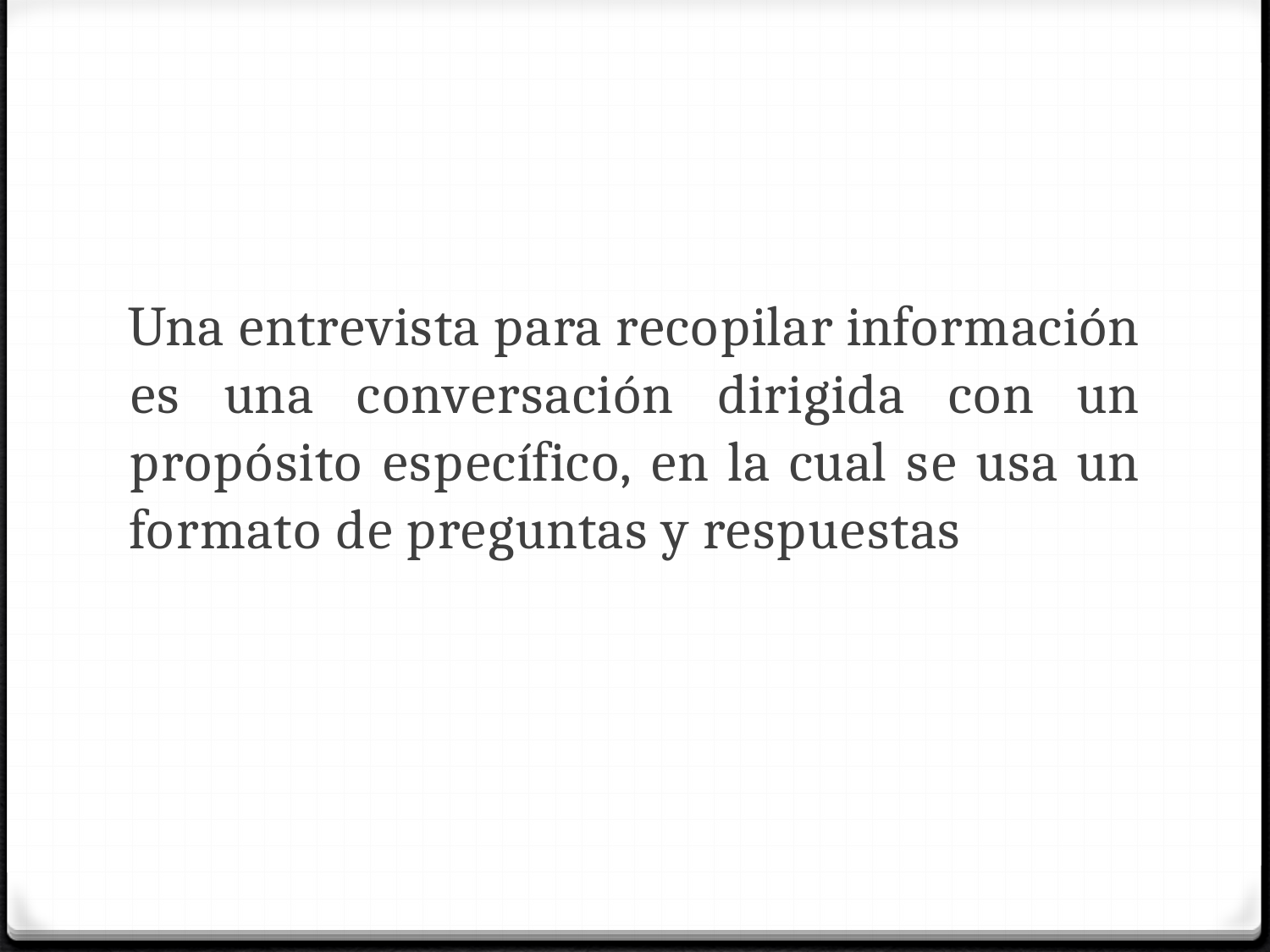

#
Una entrevista para recopilar información es una conversación dirigida con un propósito específico, en la cual se usa un formato de preguntas y respuestas